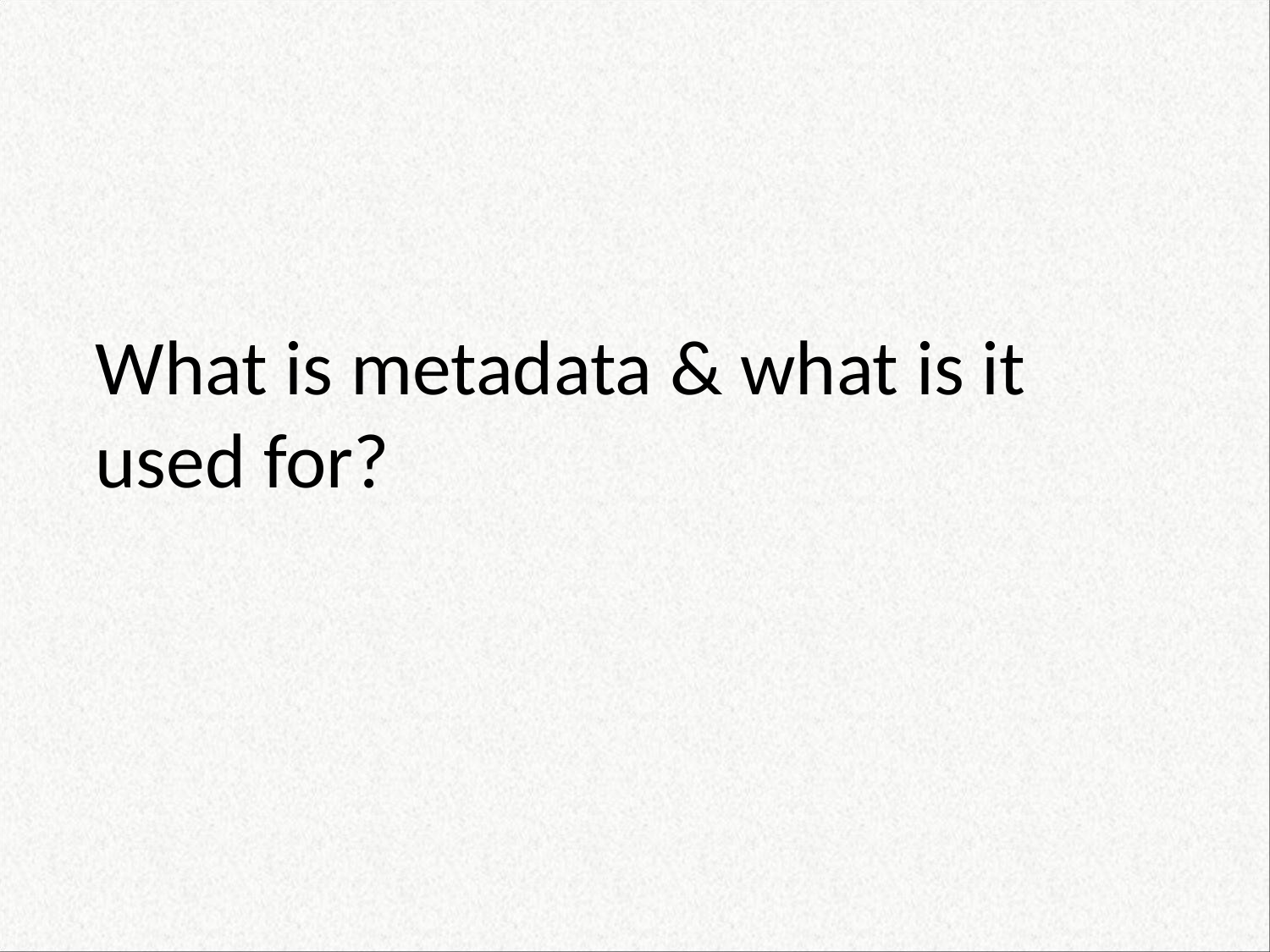

# What is metadata & what is it used for?